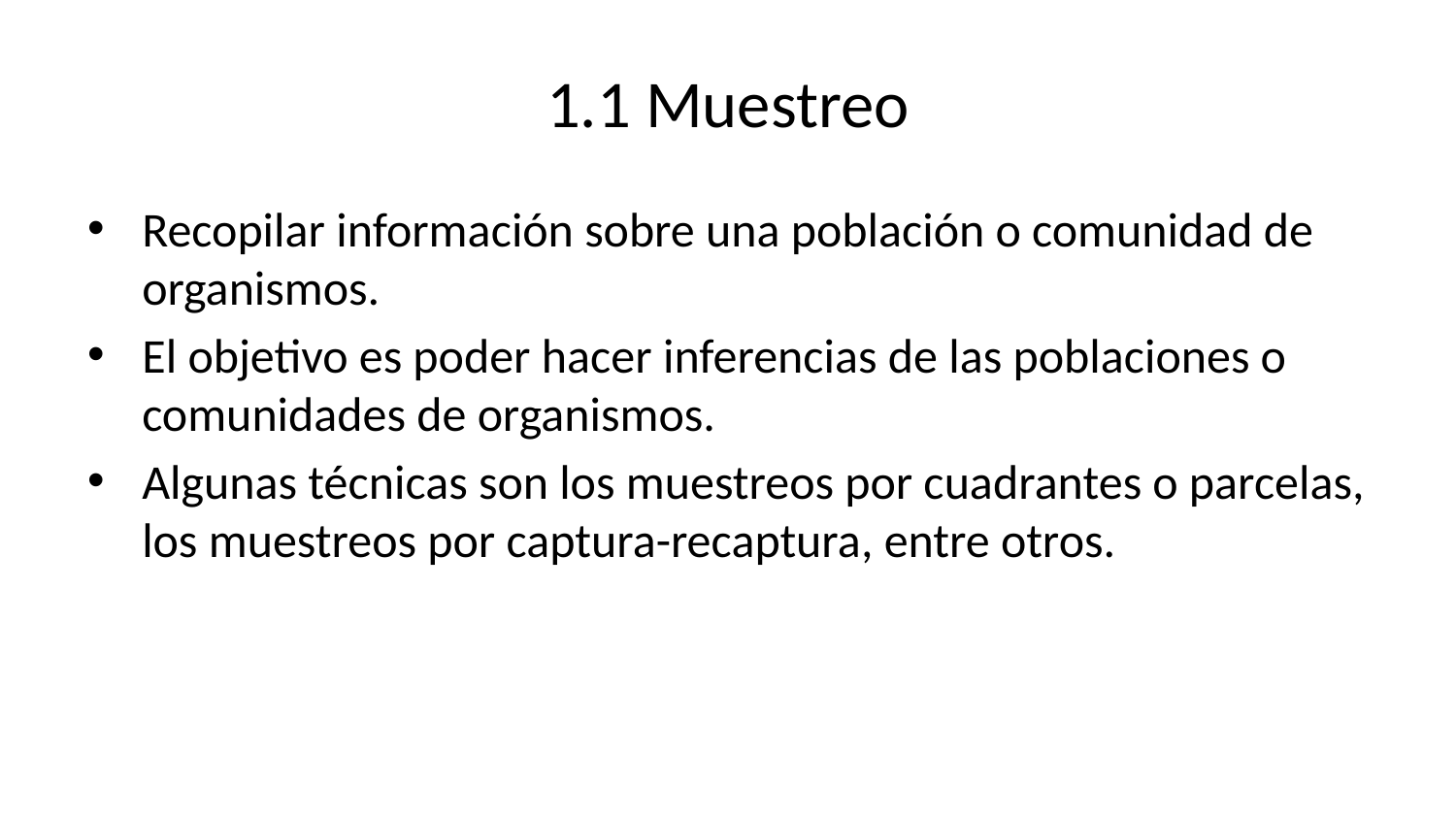

# 1.1 Muestreo
Recopilar información sobre una población o comunidad de organismos.
El objetivo es poder hacer inferencias de las poblaciones o comunidades de organismos.
Algunas técnicas son los muestreos por cuadrantes o parcelas, los muestreos por captura-recaptura, entre otros.